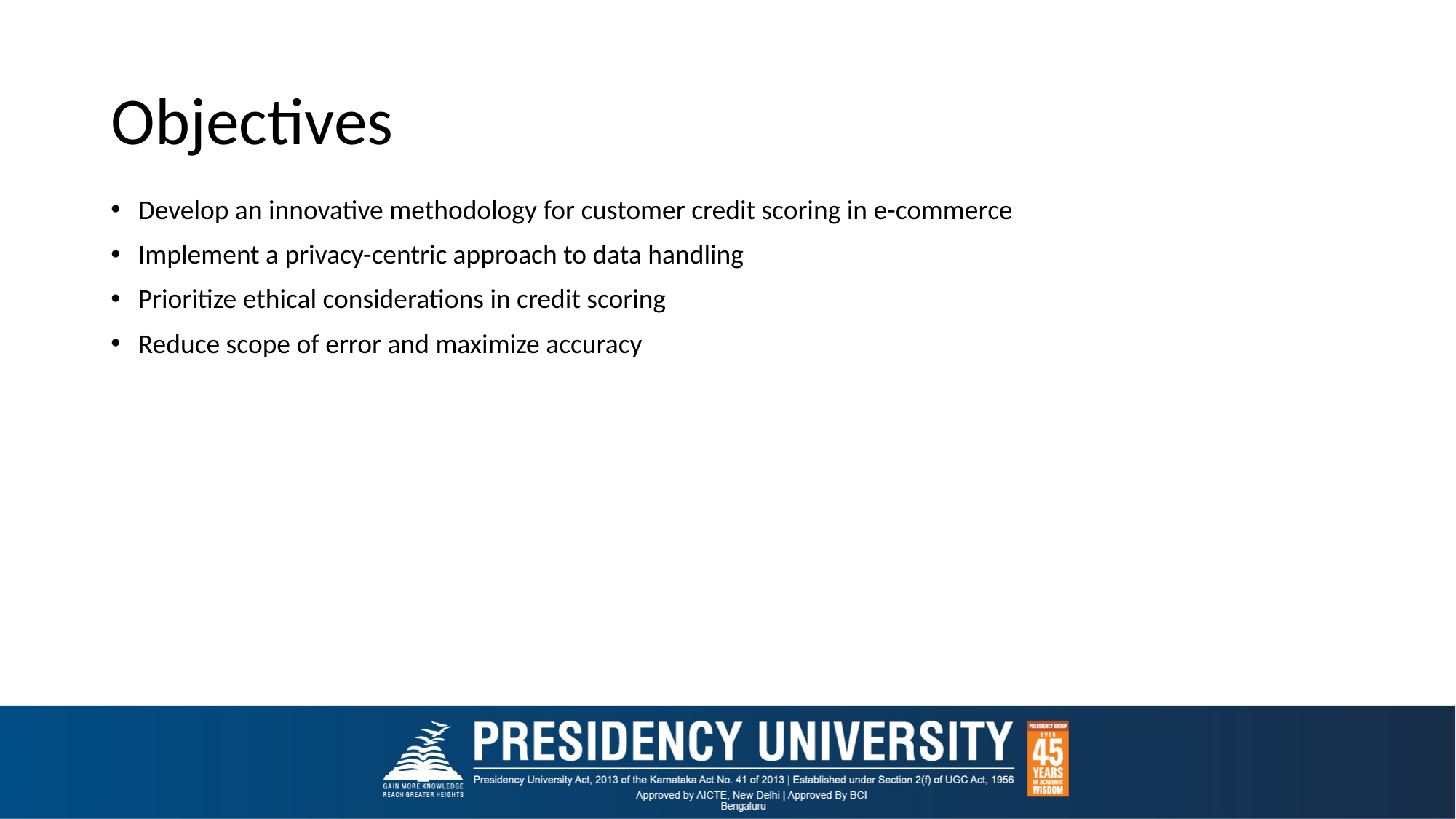

# Objectives
Develop an innovative methodology for customer credit scoring in e-commerce
Implement a privacy-centric approach to data handling
Prioritize ethical considerations in credit scoring
Reduce scope of error and maximize accuracy